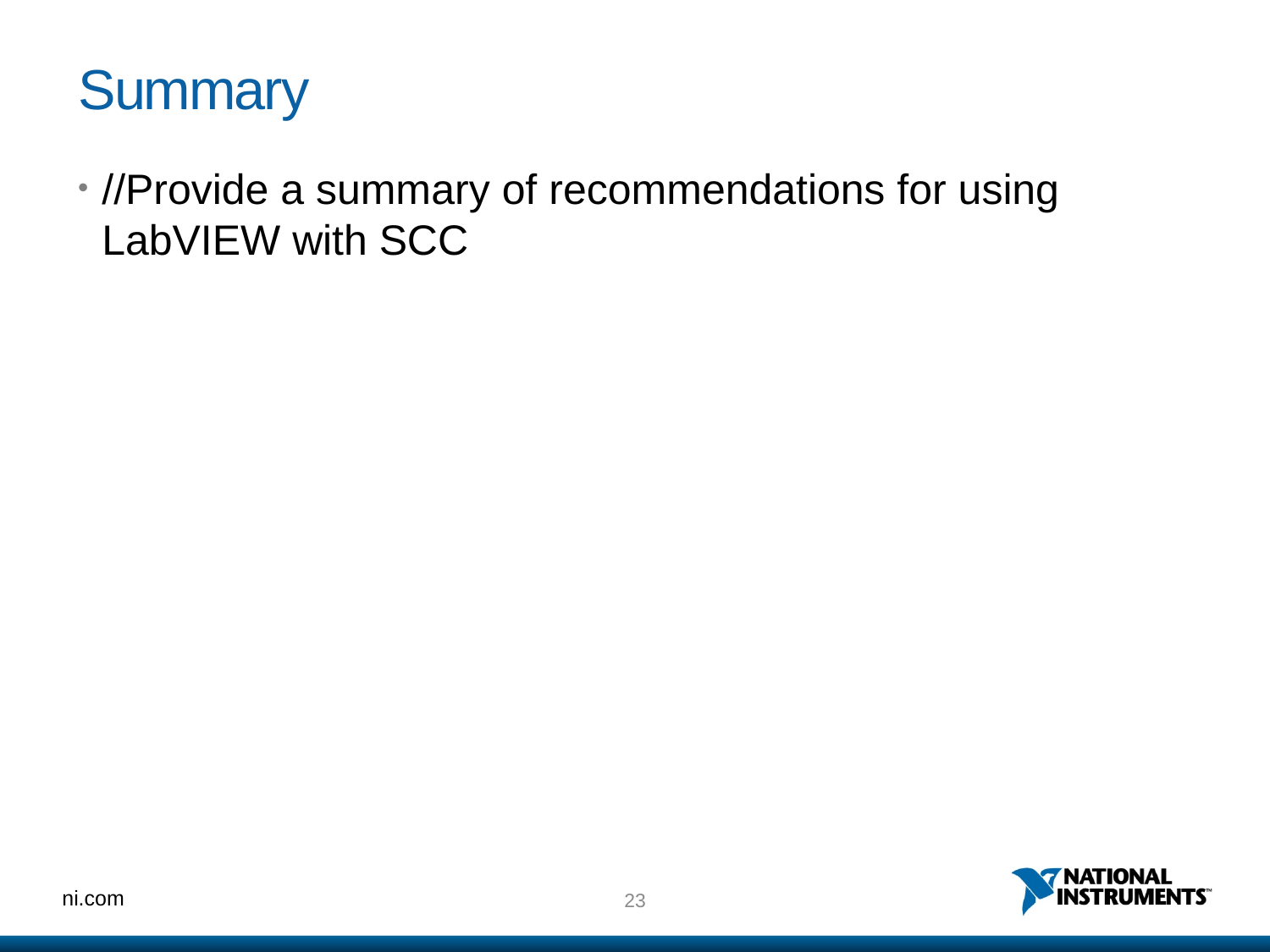

# Summary
//Provide a summary of recommendations for using LabVIEW with SCC